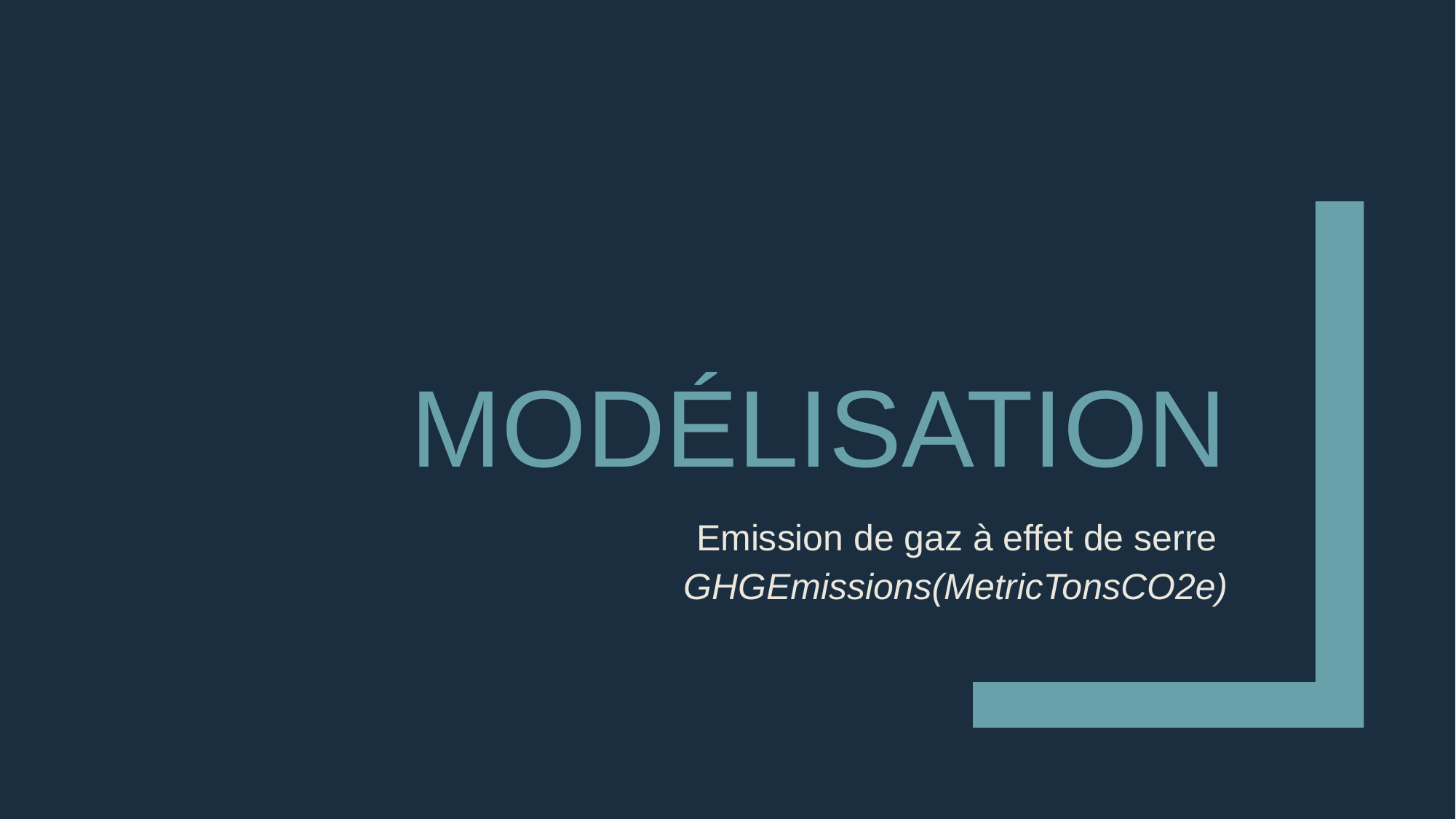

# Modélisation
Emission de gaz à effet de serre
GHGEmissions(MetricTonsCO2e)